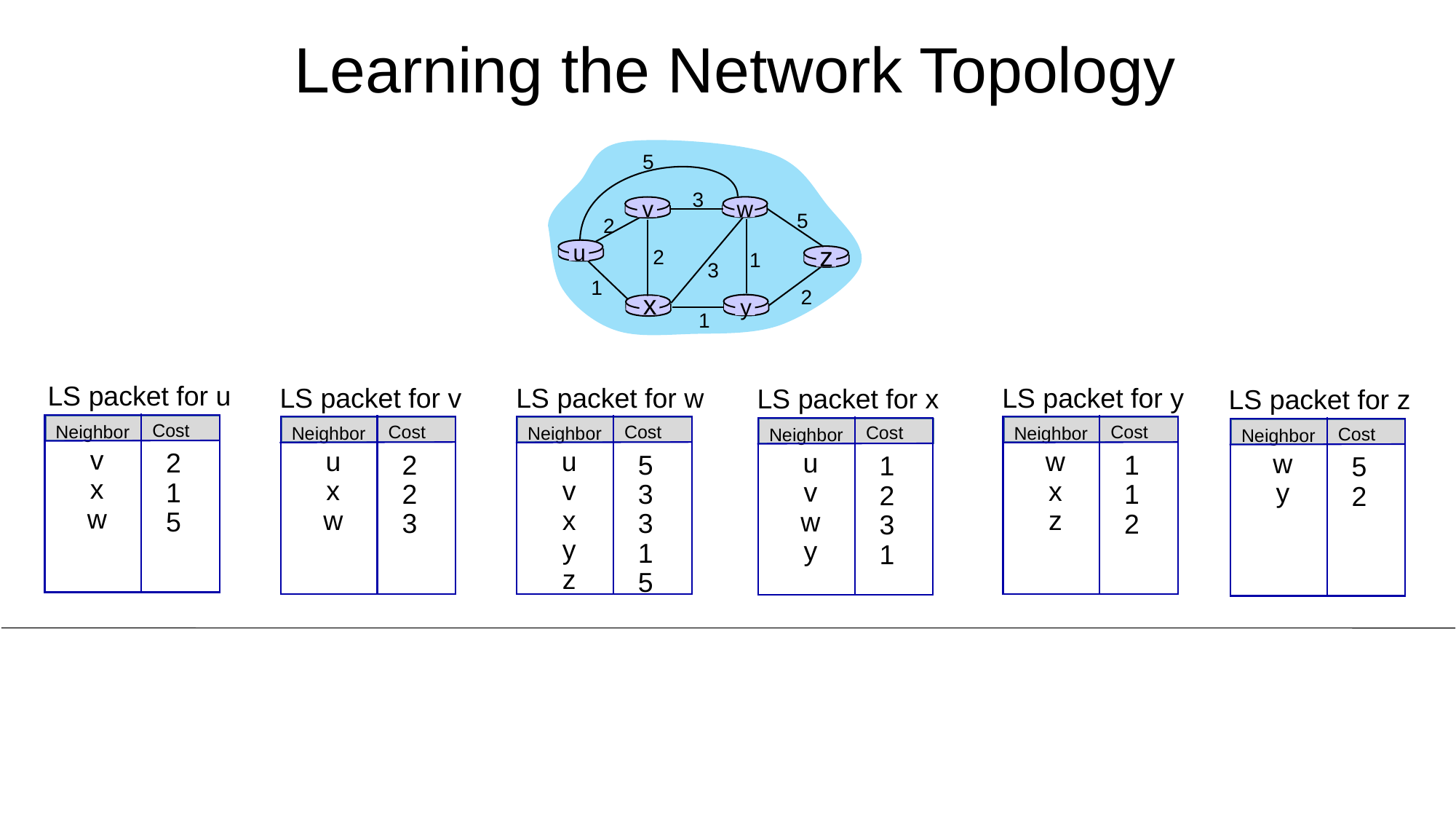

# Learning the Network Topology

5

3
v

w

5

2

u

z

2

1

3

1
2
x

y

1

LS packet for u
Cost
Neighbor

v
x
w

2
1
5
LS packet for v
Cost
Neighbor

u
x
w

2
2
3
LS packet for w
Cost
Neighbor

u
v
x
y
z

5
3
3
1
5
LS packet for y
Cost
Neighbor

w
x
z

1
1
2
LS packet for x
Cost
Neighbor

u
v
w
y

1
2
3
1
LS packet for z
Cost
Neighbor

w
y

5
2